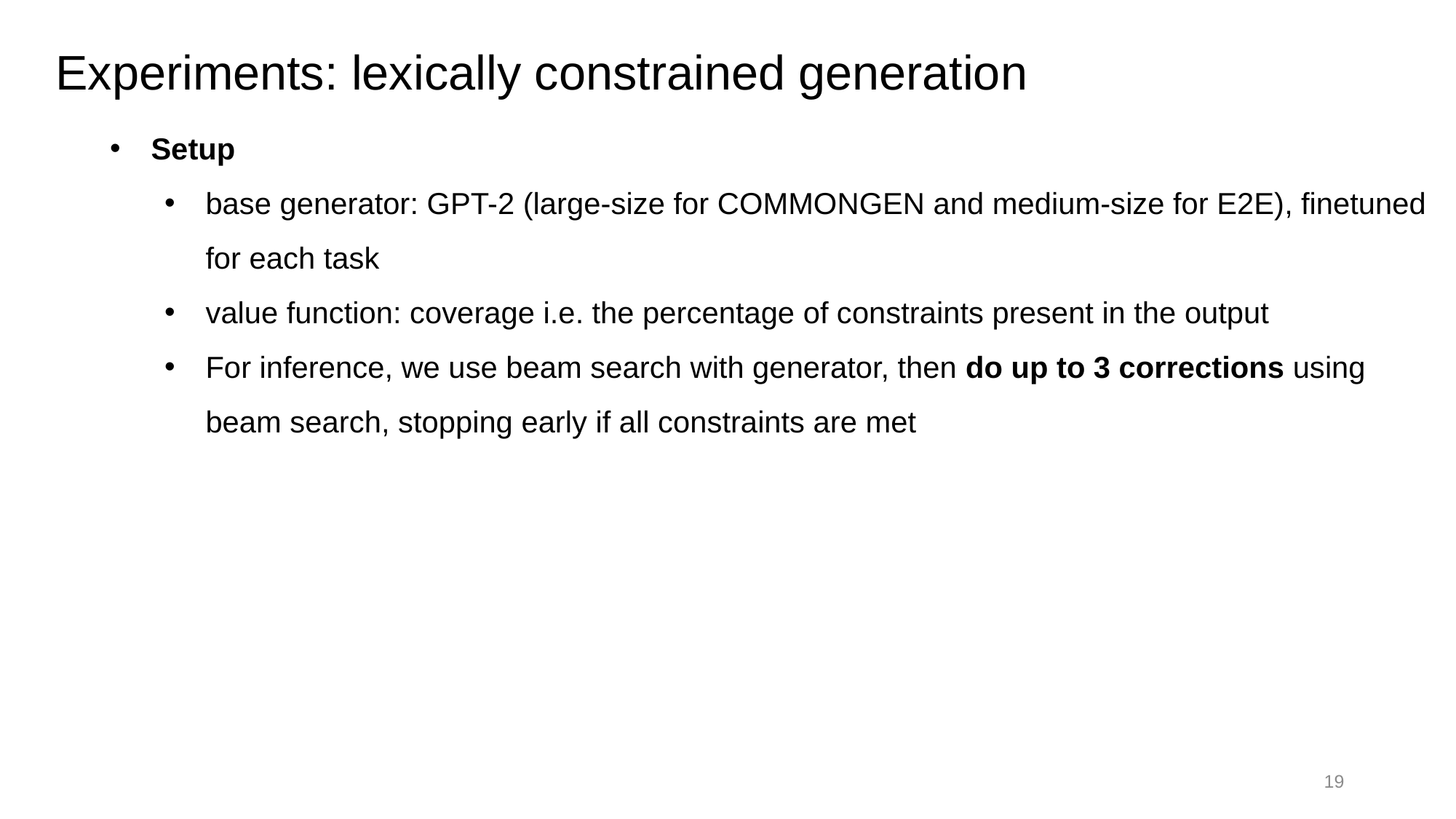

Experiments: lexically constrained generation

Setup
base generator: GPT-2 (large-size for COMMONGEN and medium-size for E2E), finetuned for each task
value function: coverage i.e. the percentage of constraints present in the output
For inference, we use beam search with generator, then do up to 3 corrections using beam search, stopping early if all constraints are met

19